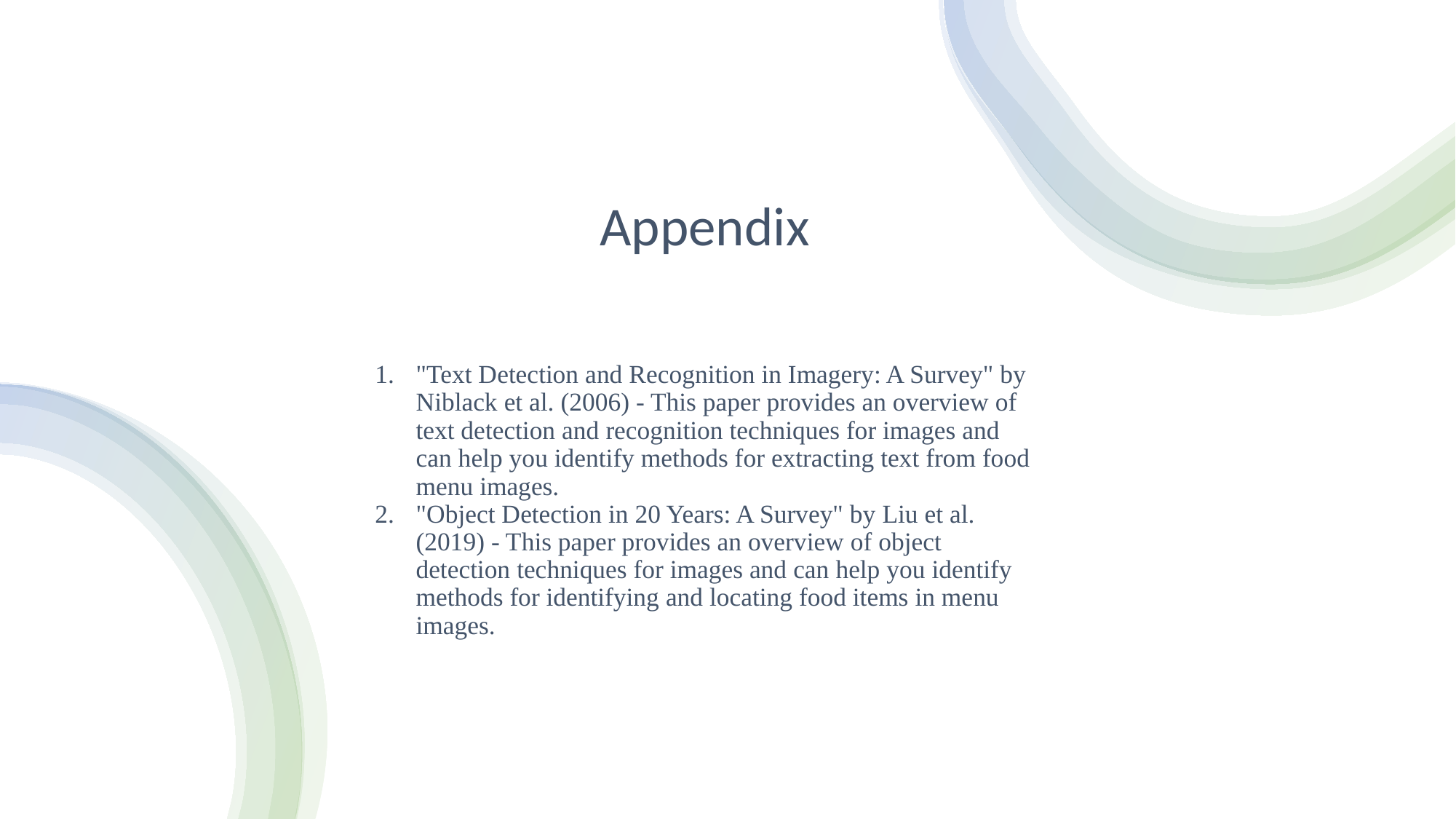

# Appendix
"Text Detection and Recognition in Imagery: A Survey" by Niblack et al. (2006) - This paper provides an overview of text detection and recognition techniques for images and can help you identify methods for extracting text from food menu images.
"Object Detection in 20 Years: A Survey" by Liu et al. (2019) - This paper provides an overview of object detection techniques for images and can help you identify methods for identifying and locating food items in menu images.